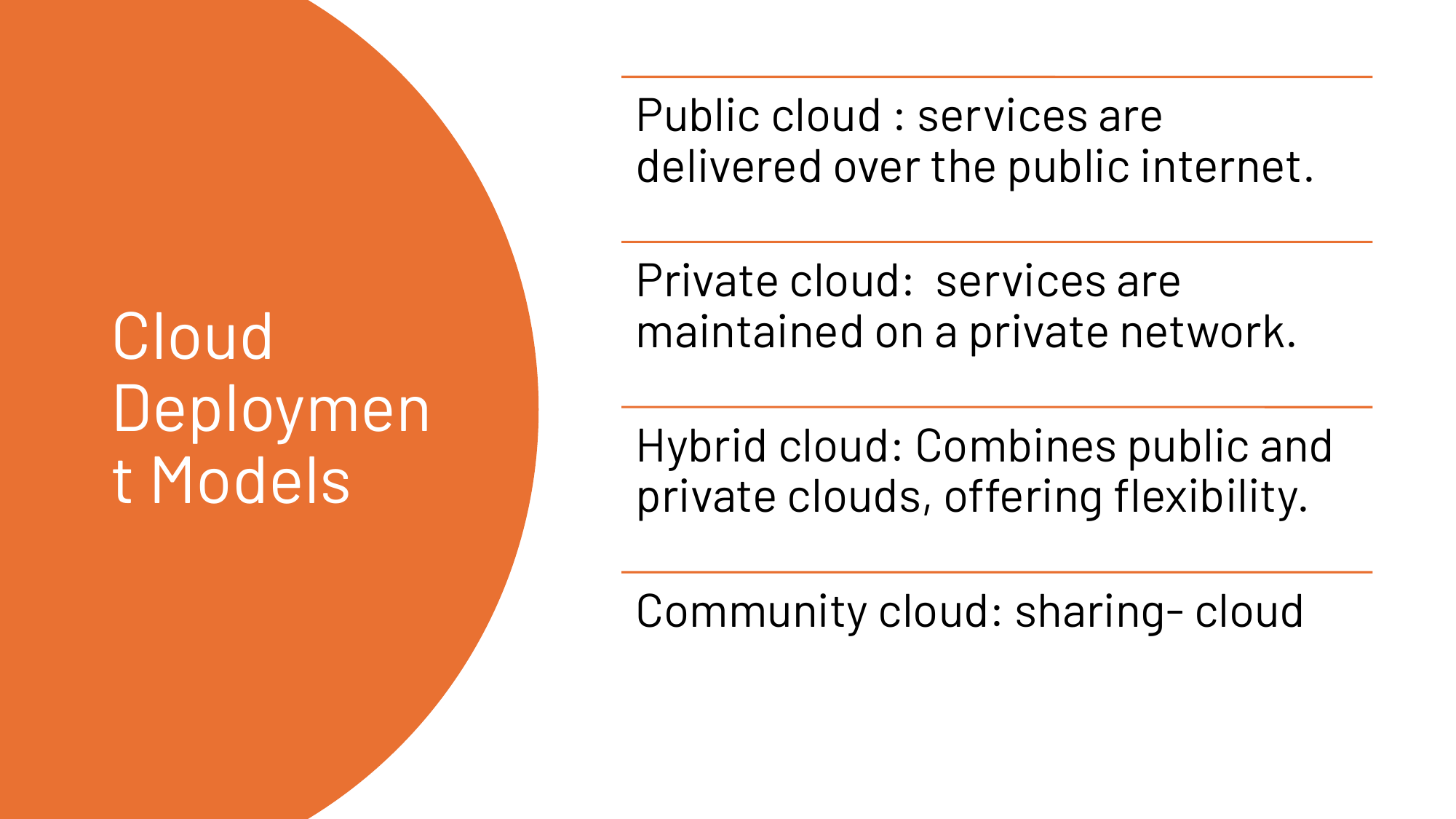

Public cloud : services are delivered over the public internet.
Private cloud:  services are maintained on a private network.
Hybrid cloud: Combines public and private clouds, offering flexibility.
Community cloud: sharing- cloud
# Cloud Deployment Models